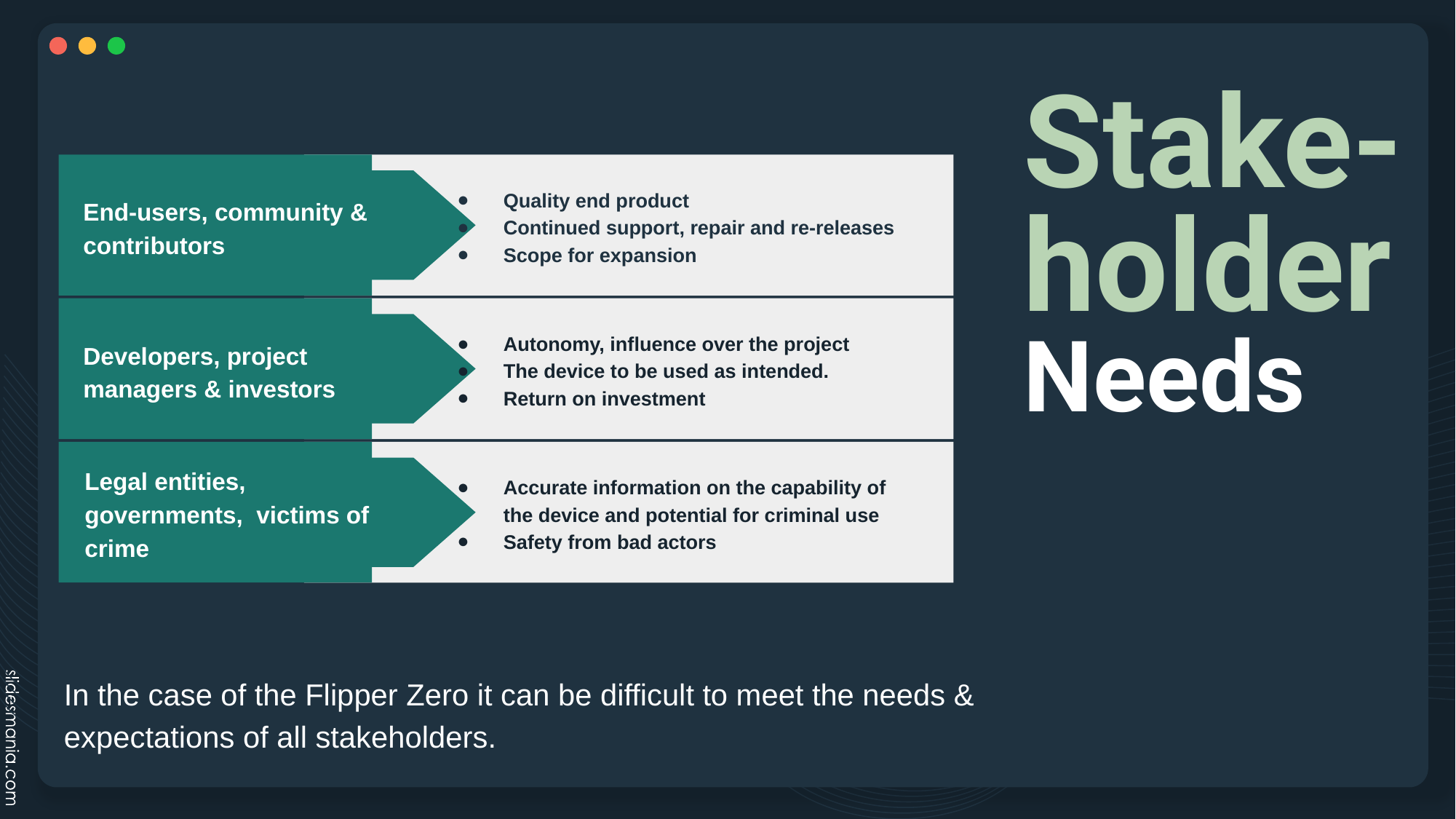

Stake-
holder
Needs

Quality end product
Continued support, repair and re-releases
Scope for expansion
End-users, community & contributors

Autonomy, influence over the project
The device to be used as intended.
Return on investment
Developers, project managers & investors

Accurate information on the capability of the device and potential for criminal use
Safety from bad actors
Legal entities, governments,  victims of crime
In the case of the Flipper Zero it can be difficult to meet the needs & expectations of all stakeholders.